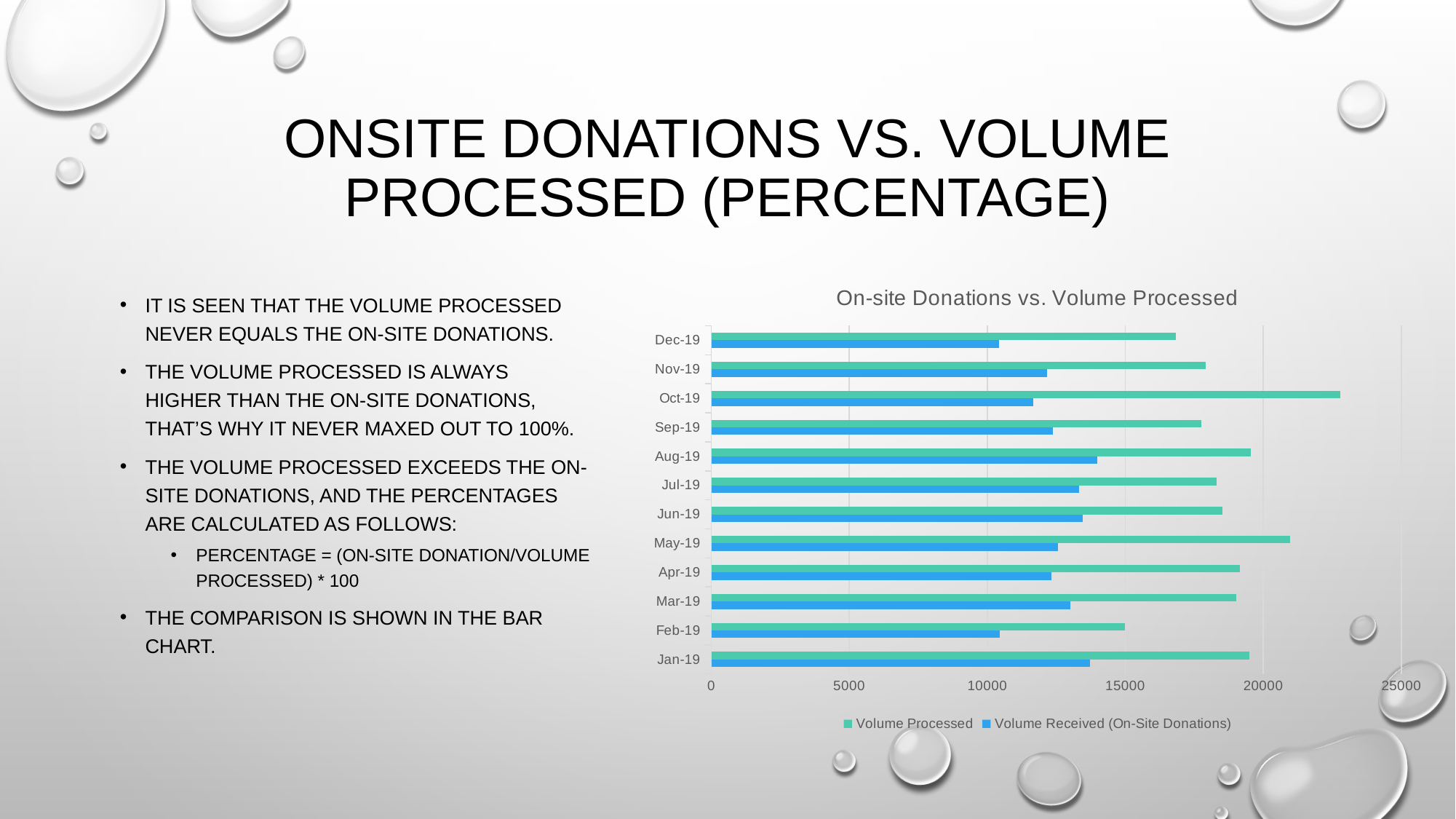

# Onsite donations vs. volume processed (percentage)

### Chart: On-site Donations vs. Volume Processed

| Category | Volume Received (On-Site Donations) | Volume Processed |
|---|---|---|
| 43466 | 13713.0 | 19488.0 |
| 43497 | 10445.0 | 14997.0 |
| 43525 | 13002.0 | 19022.0 |
| 43556 | 12318.0 | 19161.0 |
| 43586 | 12572.0 | 20982.0 |
| 43617 | 13463.0 | 18530.0 |
| 43647 | 13322.0 | 18307.0 |
| 43678 | 13985.0 | 19557.0 |
| 43709 | 12386.0 | 17748.0 |
| 43739 | 11652.0 | 22789.0 |
| 43770 | 12168.0 | 17927.0 |
| 43800 | 10426.0 | 16831.0 |
It is seen that the volume processed never equals the on-site donations.
The volume processed is always higher than the on-site donations, that’s why it never maxed out to 100%.
The volume processed exceeds the on-site donations, and the percentages are calculated as follows:
Percentage = (on-site donation/volume processed) * 100
The comparison is shown in the bar chart.